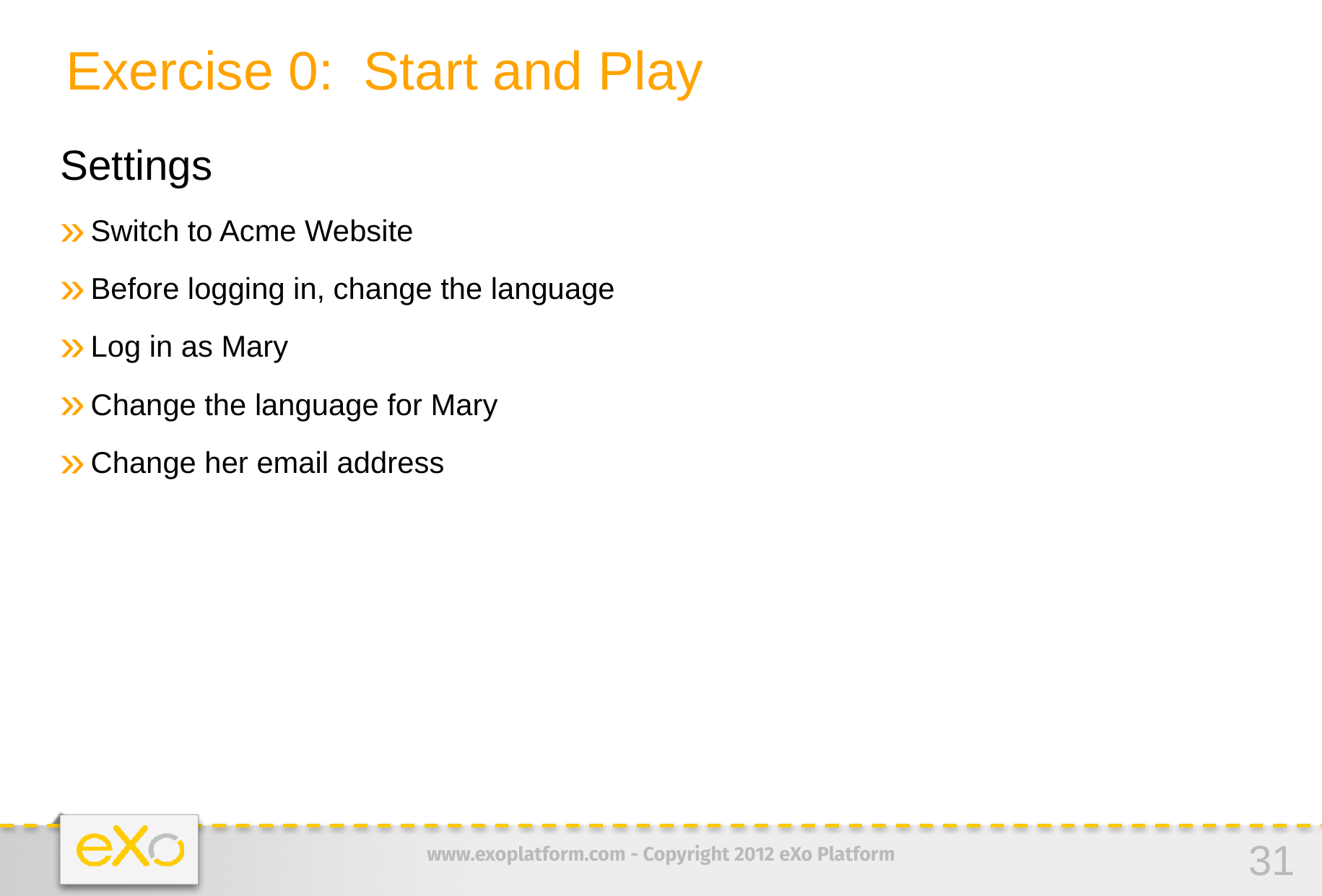

Exercise 0:  Start and Play
Settings
Switch to Acme Website
Before logging in, change the language
Log in as Mary
Change the language for Mary
Change her email address